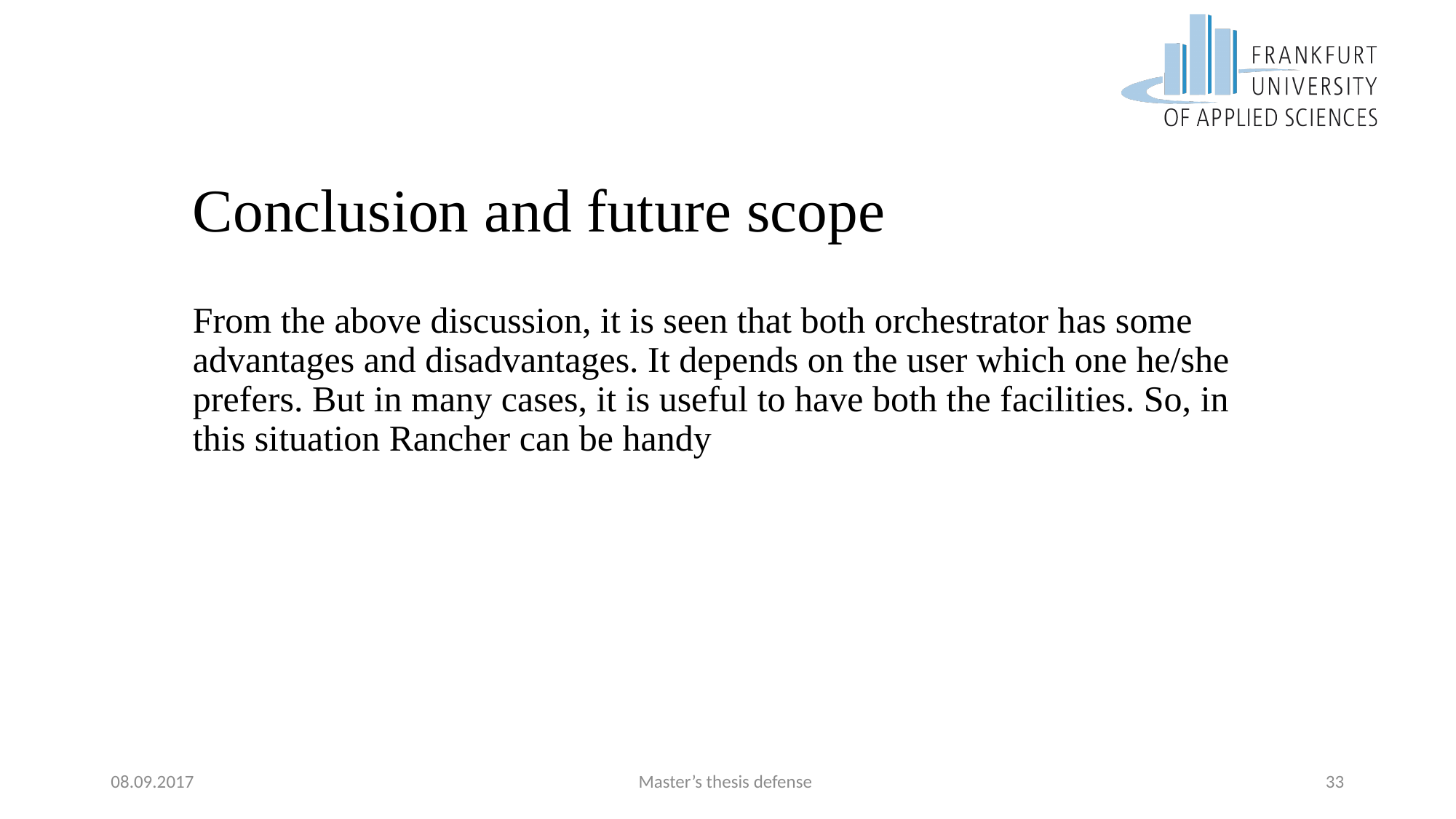

# Conclusion and future scope
From the above discussion, it is seen that both orchestrator has some advantages and disadvantages. It depends on the user which one he/she prefers. But in many cases, it is useful to have both the facilities. So, in this situation Rancher can be handy
08.09.2017
Master’s thesis defense
33